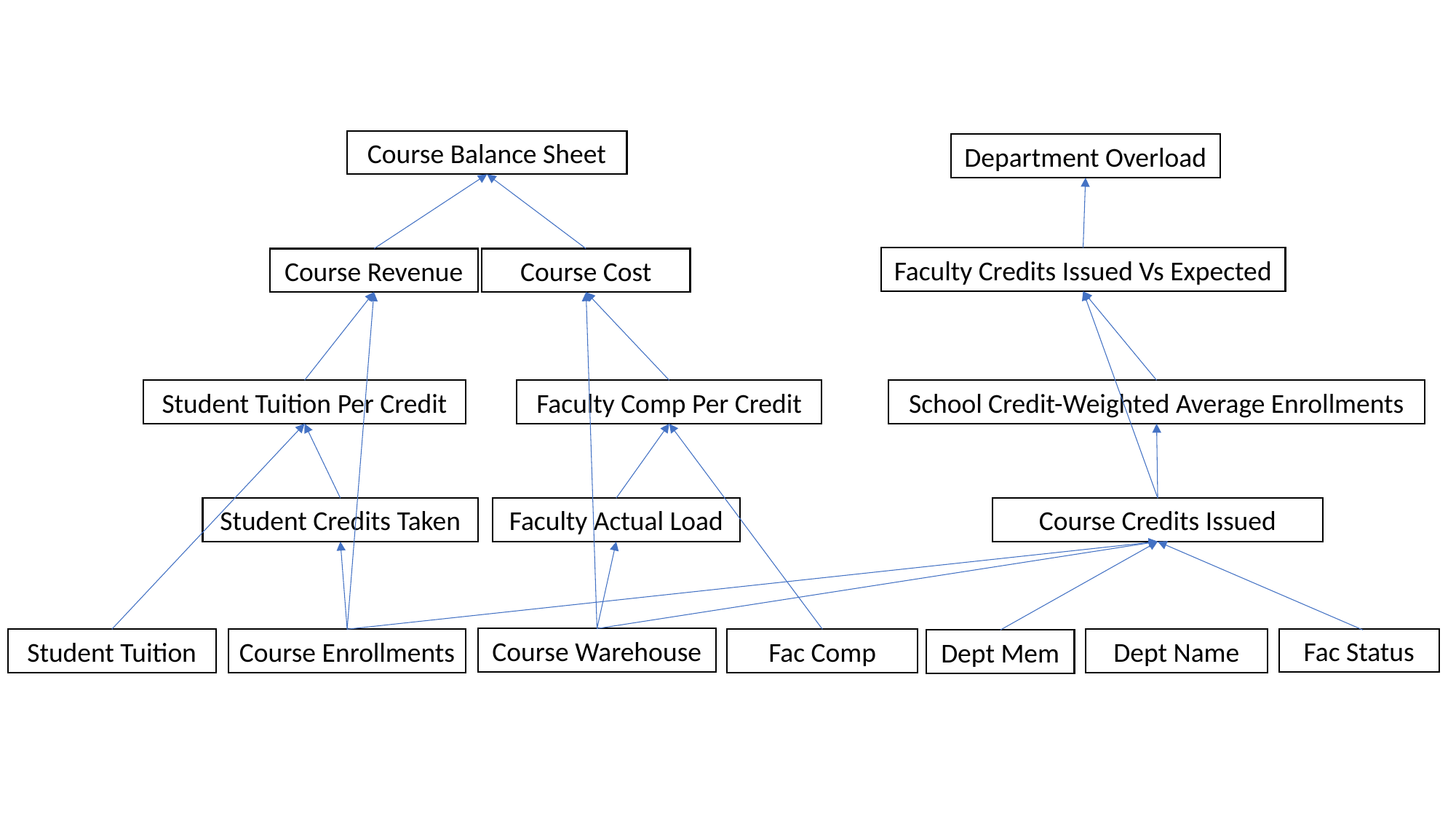

Course Balance Sheet
Department Overload
Faculty Credits Issued Vs Expected
Course Revenue
Course Cost
Student Tuition Per Credit
Faculty Comp Per Credit
School Credit-Weighted Average Enrollments
Student Credits Taken
Faculty Actual Load
Course Credits Issued
Course Warehouse
Fac Status
Student Tuition
Fac Comp
Dept Name
Course Enrollments
Dept Mem